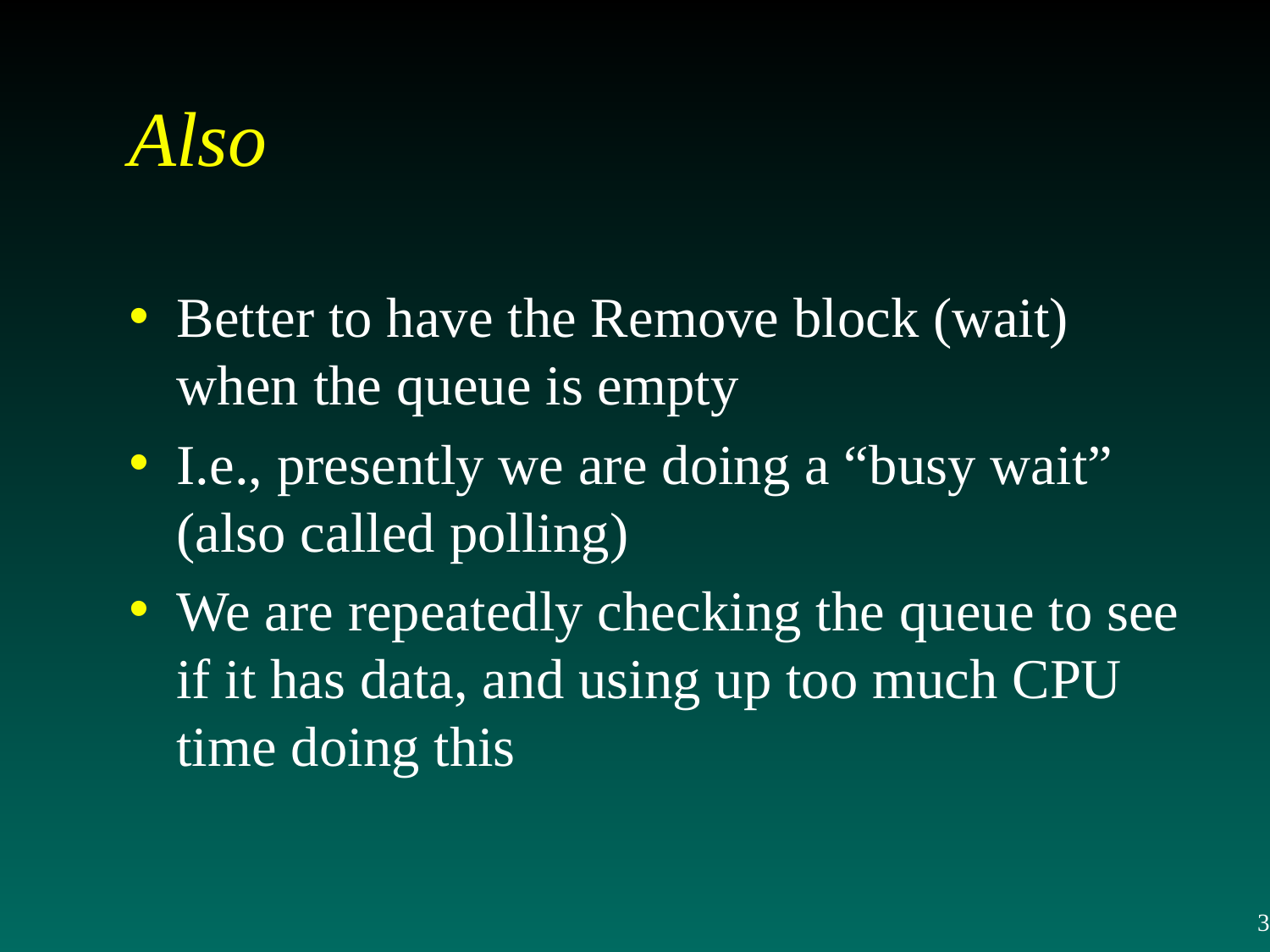

# Also
Better to have the Remove block (wait) when the queue is empty
I.e., presently we are doing a “busy wait” (also called polling)
We are repeatedly checking the queue to see if it has data, and using up too much CPU time doing this